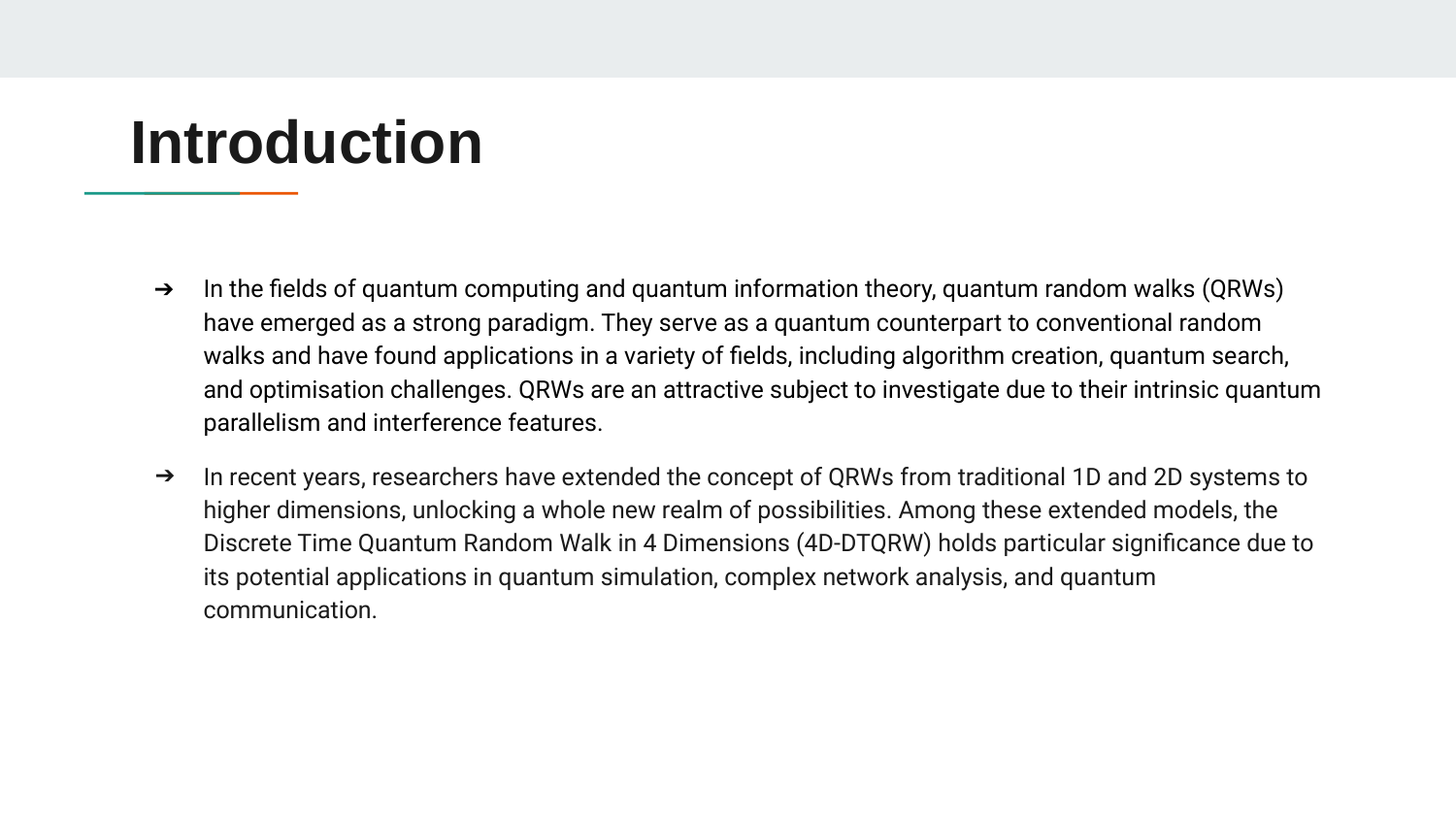

# Introduction
In the fields of quantum computing and quantum information theory, quantum random walks (QRWs) have emerged as a strong paradigm. They serve as a quantum counterpart to conventional random walks and have found applications in a variety of fields, including algorithm creation, quantum search, and optimisation challenges. QRWs are an attractive subject to investigate due to their intrinsic quantum parallelism and interference features.
In recent years, researchers have extended the concept of QRWs from traditional 1D and 2D systems to higher dimensions, unlocking a whole new realm of possibilities. Among these extended models, the Discrete Time Quantum Random Walk in 4 Dimensions (4D-DTQRW) holds particular significance due to its potential applications in quantum simulation, complex network analysis, and quantum communication.